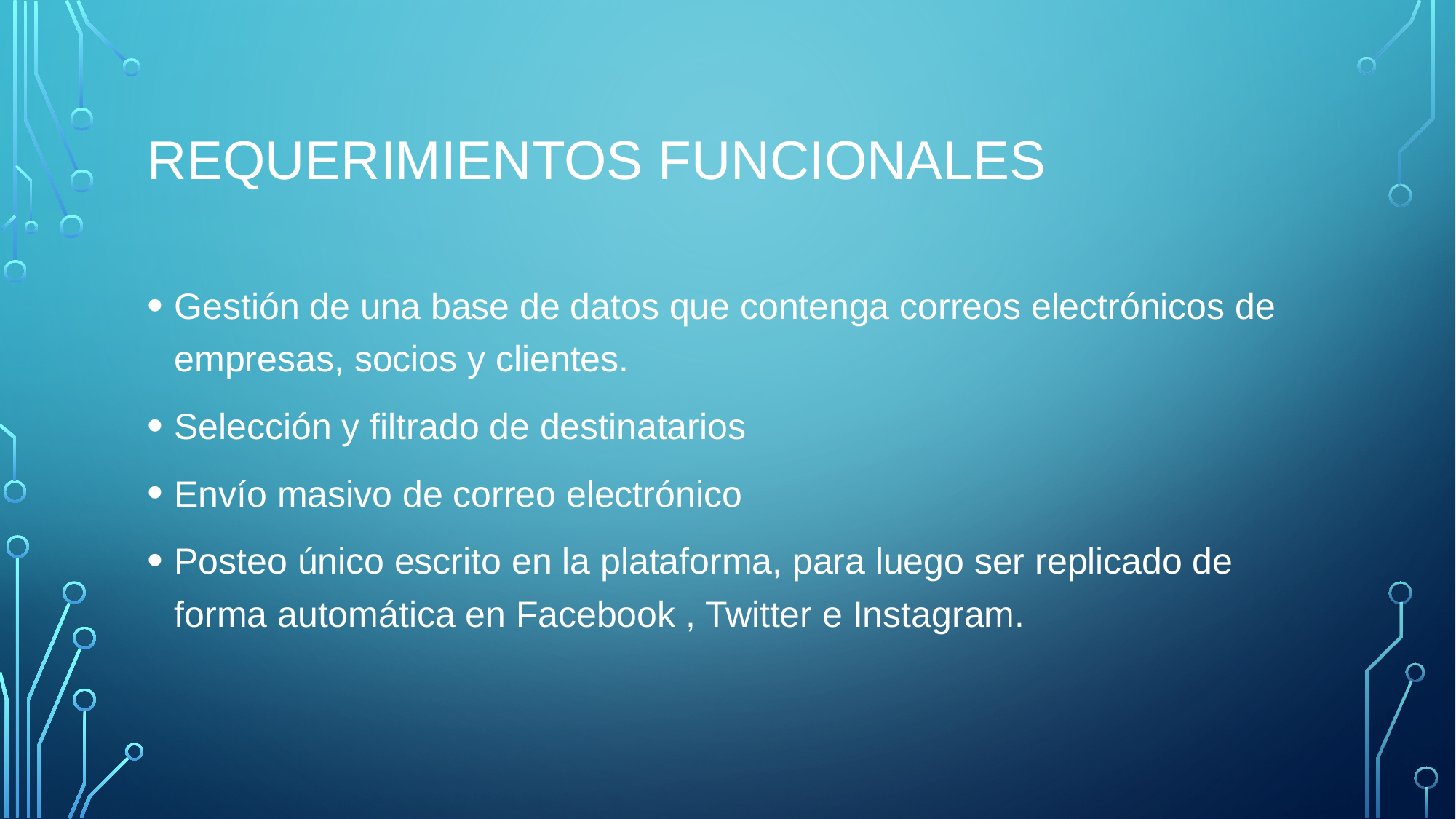

# REQUERIMIENTOS funcionales
Gestión de una base de datos que contenga correos electrónicos de empresas, socios y clientes.
Selección y filtrado de destinatarios
Envío masivo de correo electrónico
Posteo único escrito en la plataforma, para luego ser replicado de forma automática en Facebook , Twitter e Instagram.